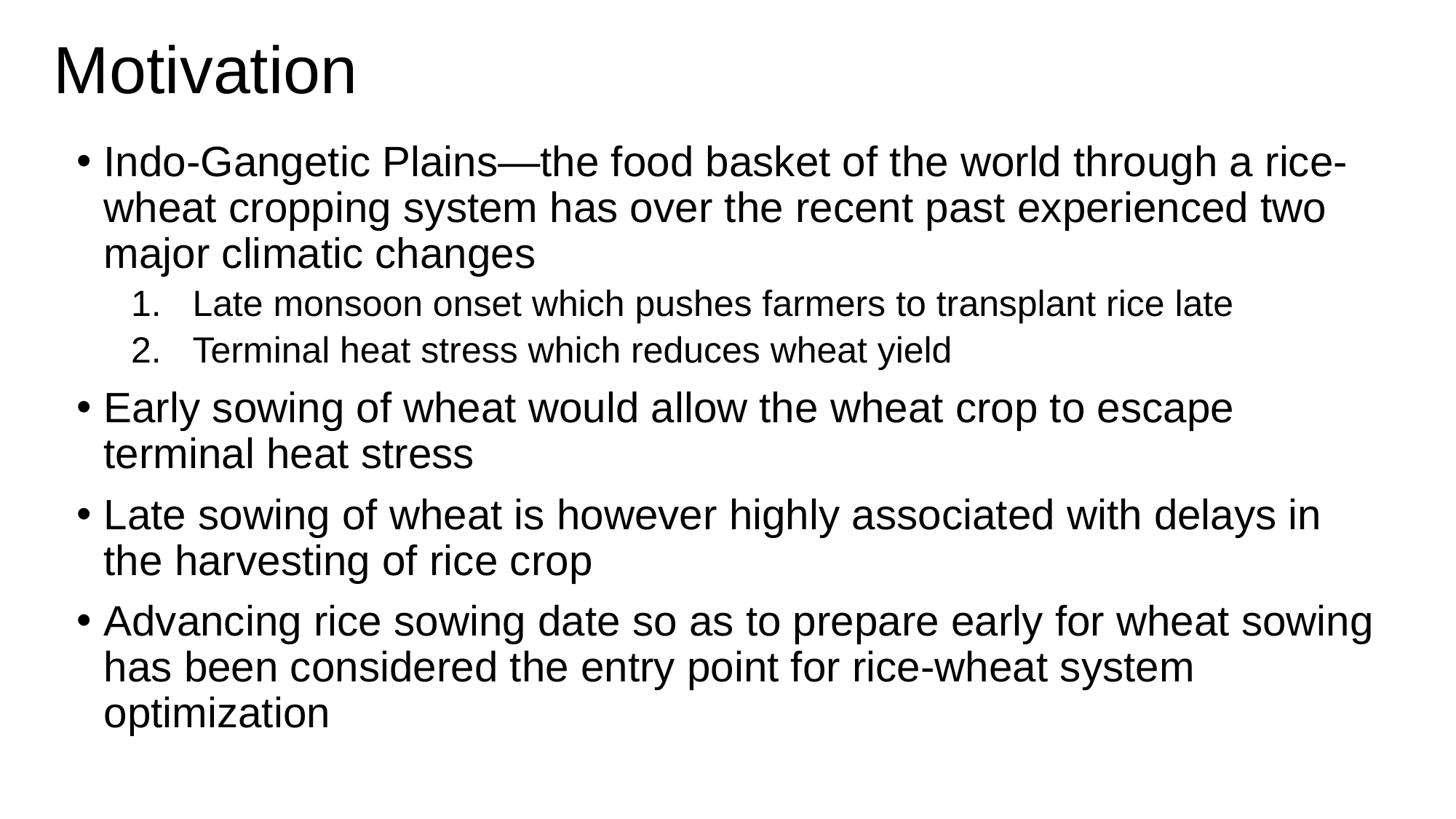

# Motivation
Indo-Gangetic Plains—the food basket of the world through a rice-wheat cropping system has over the recent past experienced two major climatic changes
Late monsoon onset which pushes farmers to transplant rice late
Terminal heat stress which reduces wheat yield
Early sowing of wheat would allow the wheat crop to escape terminal heat stress
Late sowing of wheat is however highly associated with delays in the harvesting of rice crop
Advancing rice sowing date so as to prepare early for wheat sowing has been considered the entry point for rice-wheat system optimization